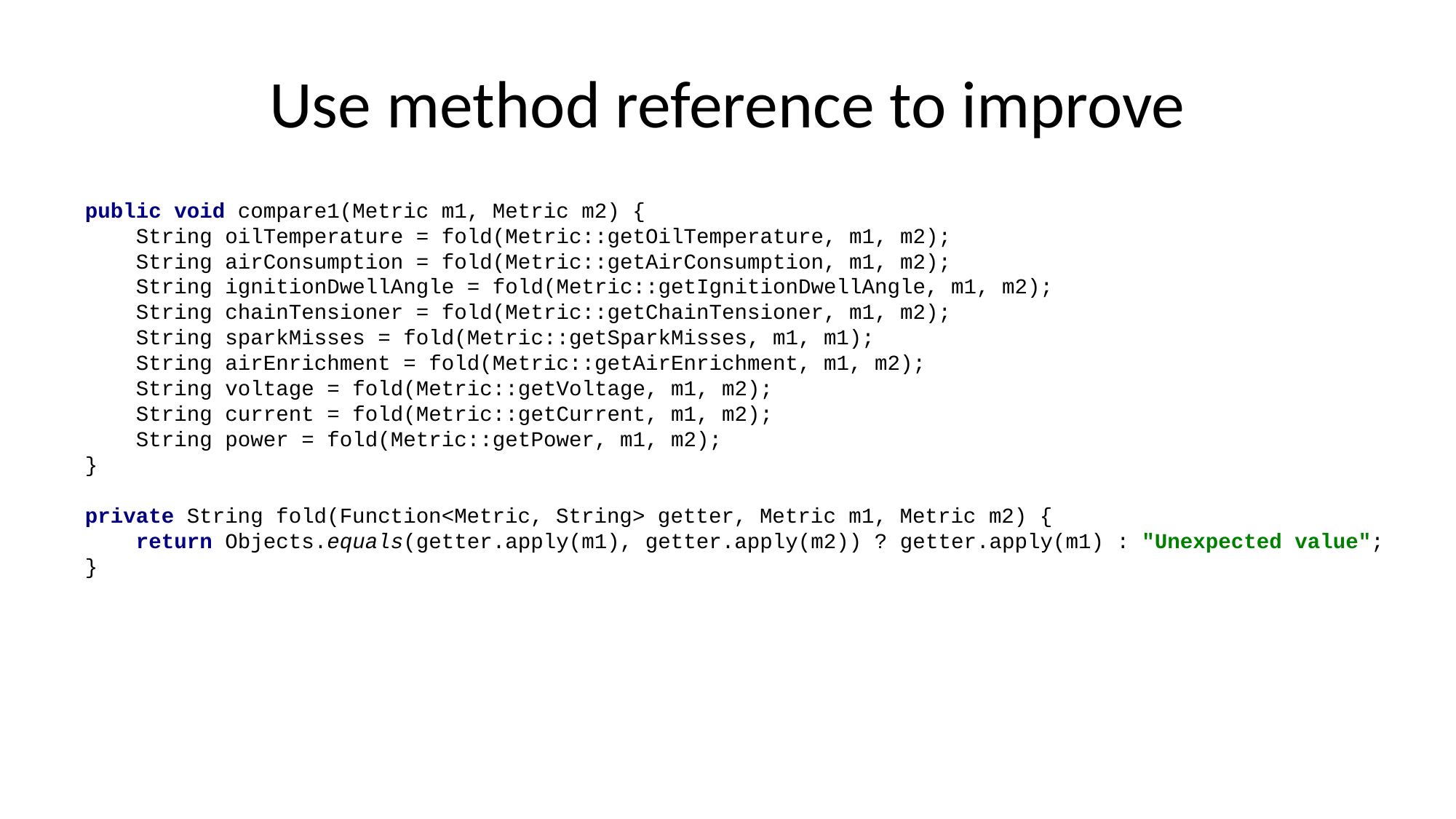

# Use method reference to improve
public void compare1(Metric m1, Metric m2) {
    String oilTemperature = fold(Metric::getOilTemperature, m1, m2);
    String airConsumption = fold(Metric::getAirConsumption, m1, m2);
    String ignitionDwellAngle = fold(Metric::getIgnitionDwellAngle, m1, m2);
    String chainTensioner = fold(Metric::getChainTensioner, m1, m2);
    String sparkMisses = fold(Metric::getSparkMisses, m1, m1);
    String airEnrichment = fold(Metric::getAirEnrichment, m1, m2);
    String voltage = fold(Metric::getVoltage, m1, m2);
    String current = fold(Metric::getCurrent, m1, m2);
    String power = fold(Metric::getPower, m1, m2);
}
private String fold(Function<Metric, String> getter, Metric m1, Metric m2) {
    return Objects.equals(getter.apply(m1), getter.apply(m2)) ? getter.apply(m1) : "Unexpected value";
}